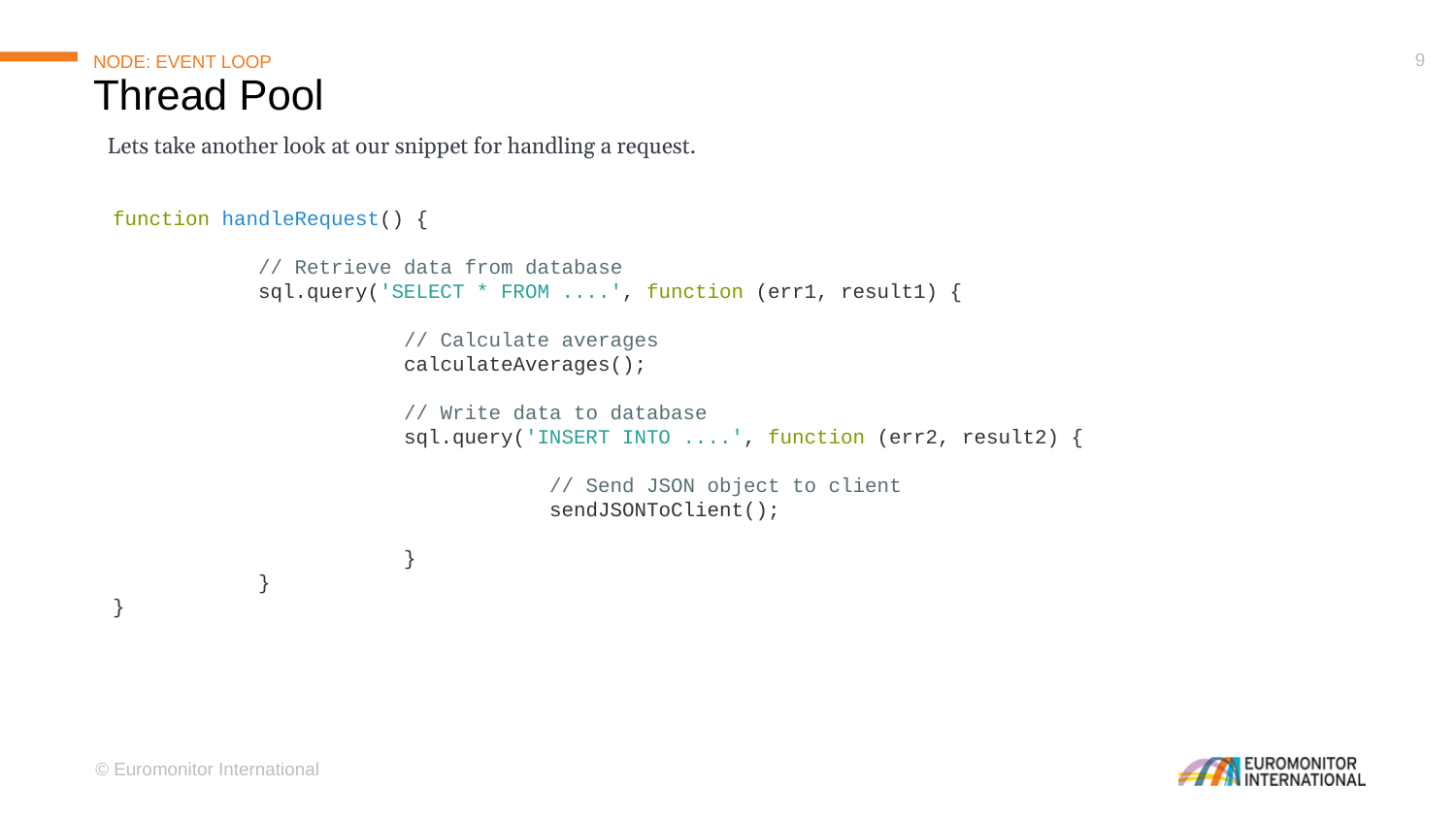

# Node: Event Loop
Thread Pool
Lets take another look at our snippet for handling a request.
function handleRequest() {

	// Retrieve data from database
	sql.query('SELECT * FROM ....', function (err1, result1) {

		// Calculate averages
		calculateAverages();

		// Write data to database
		sql.query('INSERT INTO ....', function (err2, result2) {

		// Send JSON object to client
		sendJSONToClient();

		}
	}
}